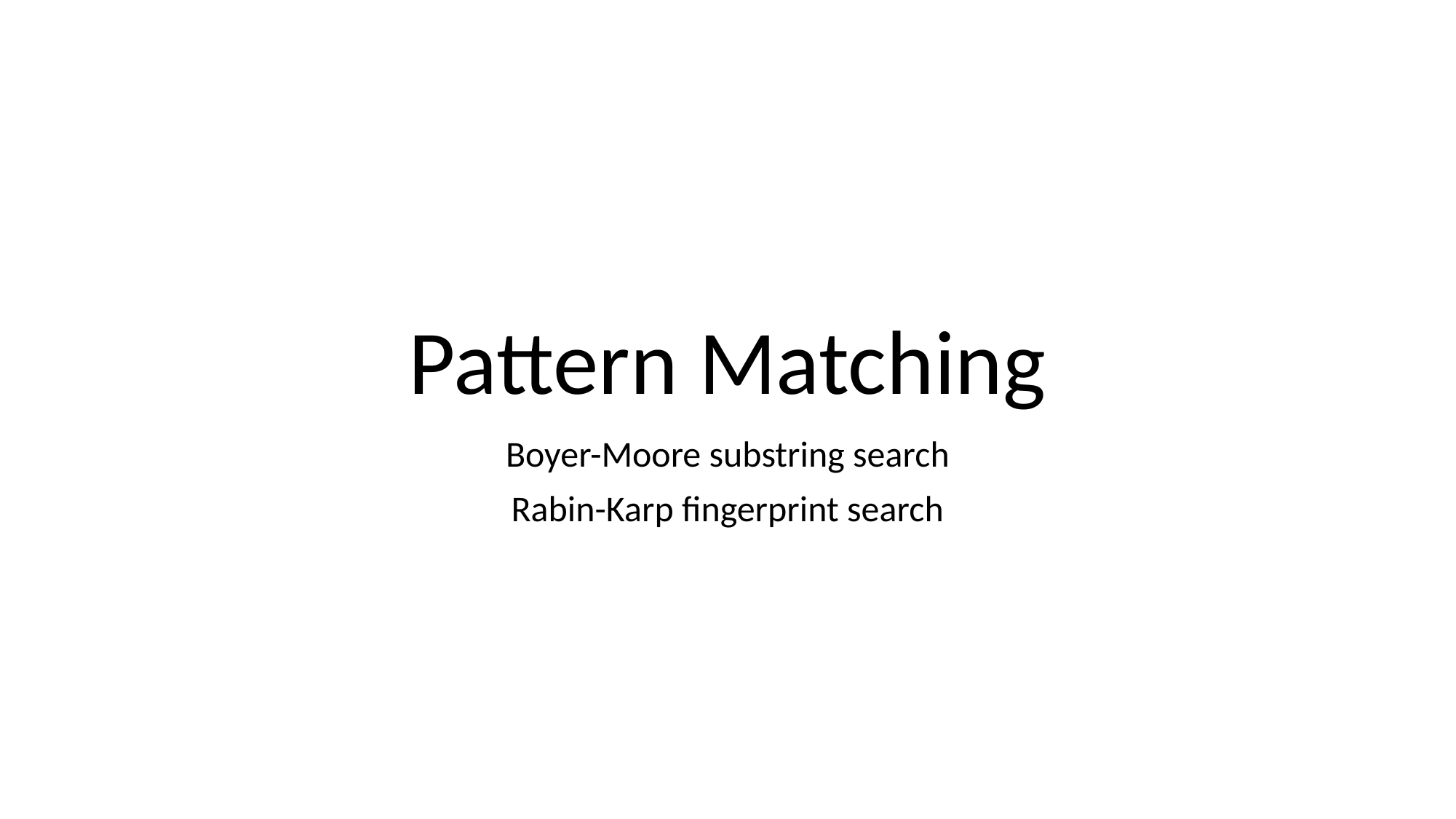

# Pattern Matching
Boyer-Moore substring search
Rabin-Karp fingerprint search